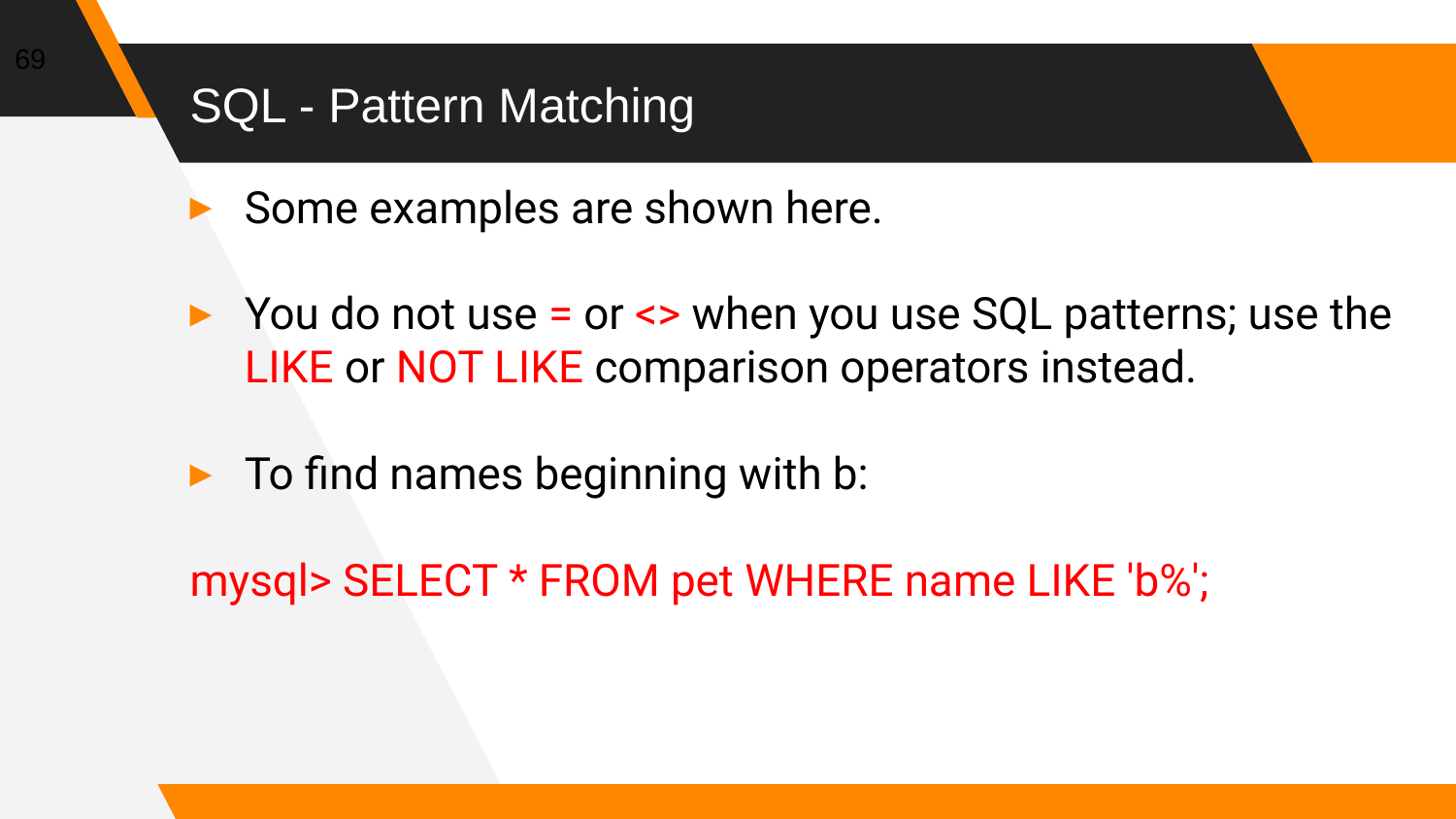

69
# SQL - Pattern Matching
Some examples are shown here.

You do not use = or <> when you use SQL patterns; use the LIKE or NOT LIKE comparison operators instead.

To find names beginning with b:

mysql> SELECT * FROM pet WHERE name LIKE 'b%';